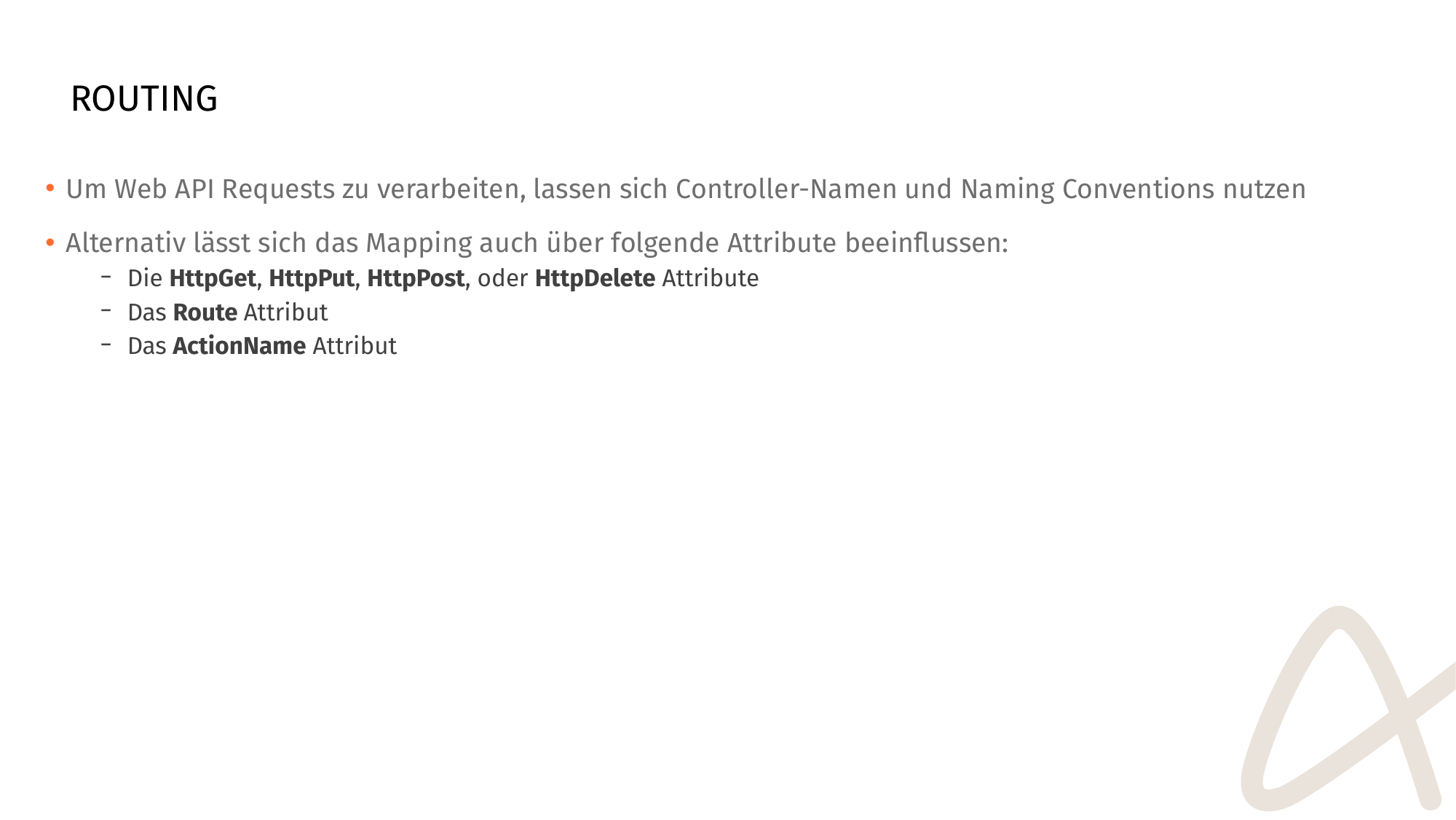

# Routing
Um Web API Requests zu verarbeiten, lassen sich Controller-Namen und Naming Conventions nutzen
Alternativ lässt sich das Mapping auch über folgende Attribute beeinflussen:
Die HttpGet, HttpPut, HttpPost, oder HttpDelete Attribute
Das Route Attribut
Das ActionName Attribut